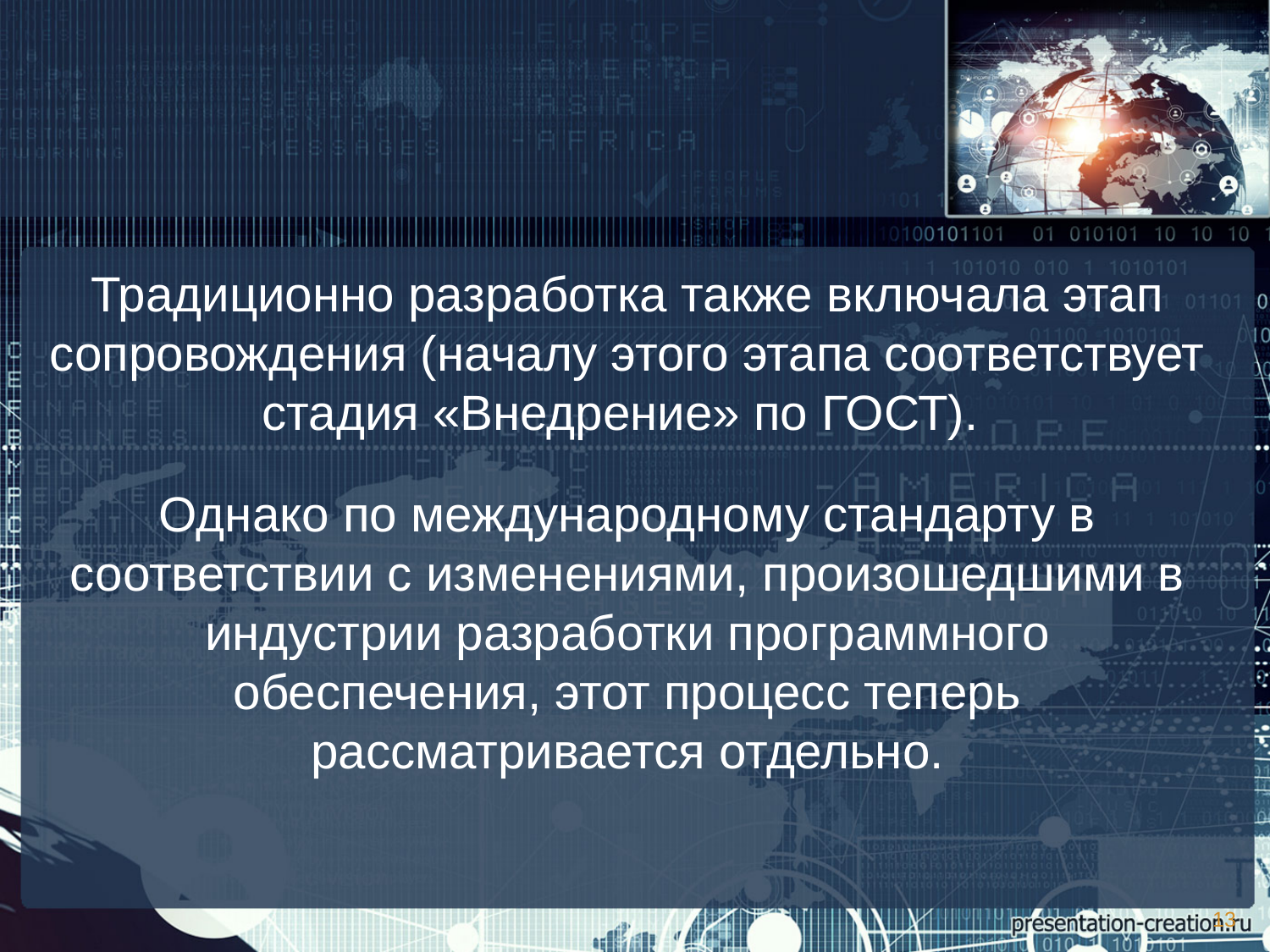

Традиционно разработка также включала этап сопровождения (началу этого этапа соответствует стадия «Внедрение» по ГОСТ).
Однако по международному стандарту в соответствии с изменениями, произошедшими в индустрии разработки программного обеспечения, этот процесс теперь рассматривается отдельно.
13